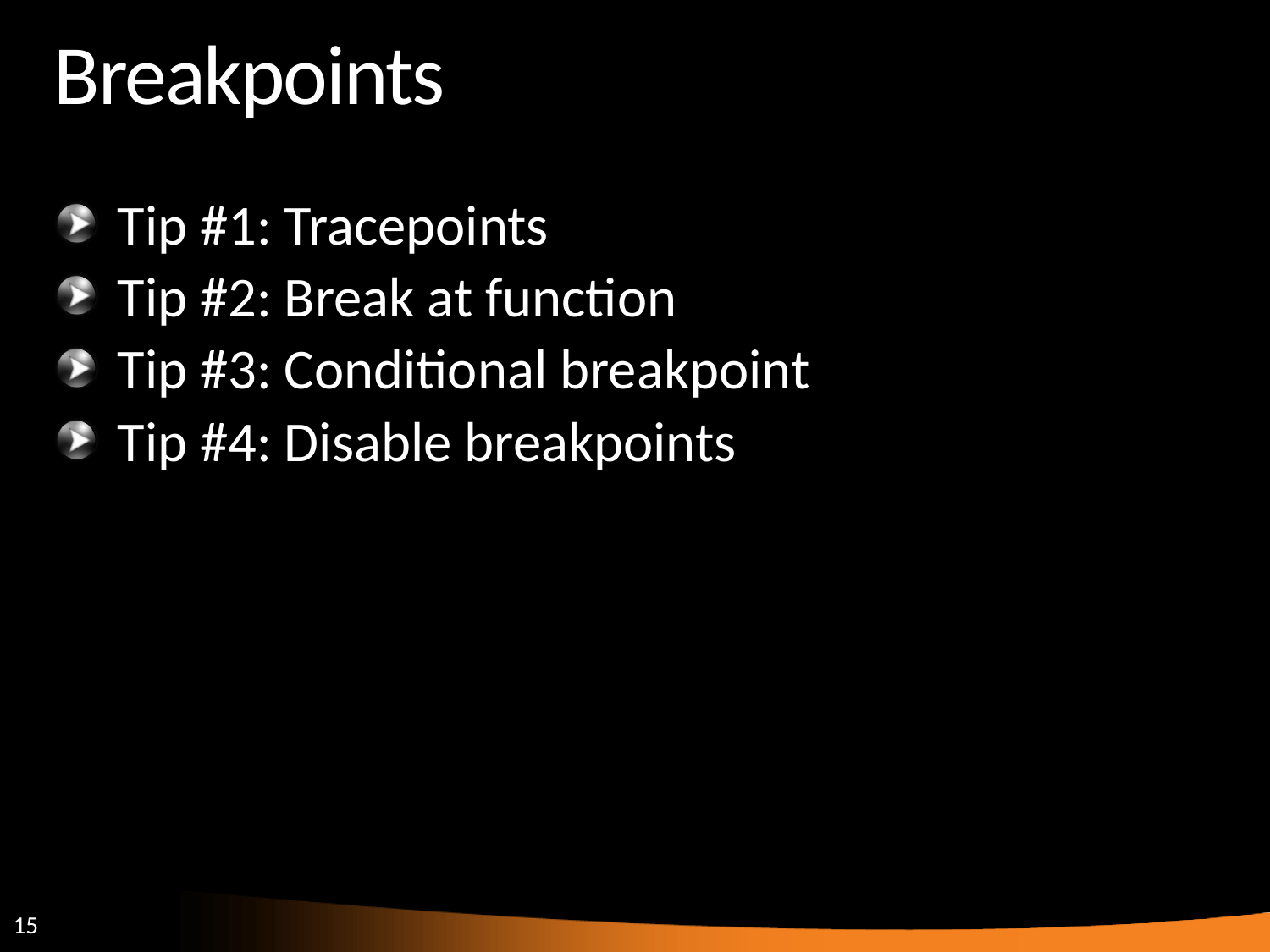

# Breakpoints
Tip #1: Tracepoints
Tip #2: Break at function
Tip #3: Conditional breakpoint
Tip #4: Disable breakpoints